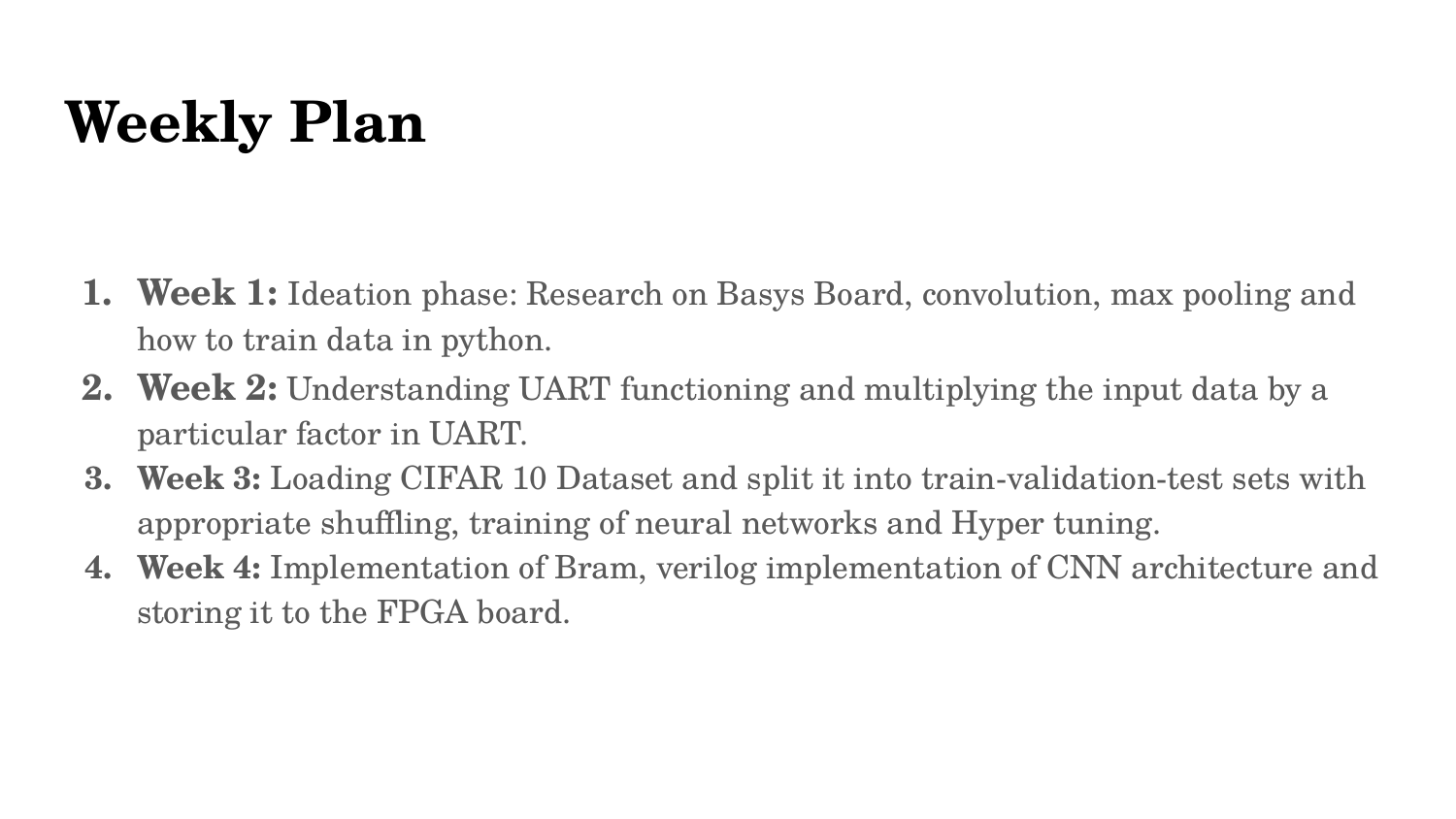

# Weekly Plan
Week 1: Ideation phase: Research on Basys Board, convolution, max pooling and how to train data in python.
Week 2: Understanding UART functioning and multiplying the input data by a particular factor in UART.
Week 3: Loading CIFAR 10 Dataset and split it into train-validation-test sets with appropriate shuffling, training of neural networks and Hyper tuning.
Week 4: Implementation of Bram, verilog implementation of CNN architecture and storing it to the FPGA board.